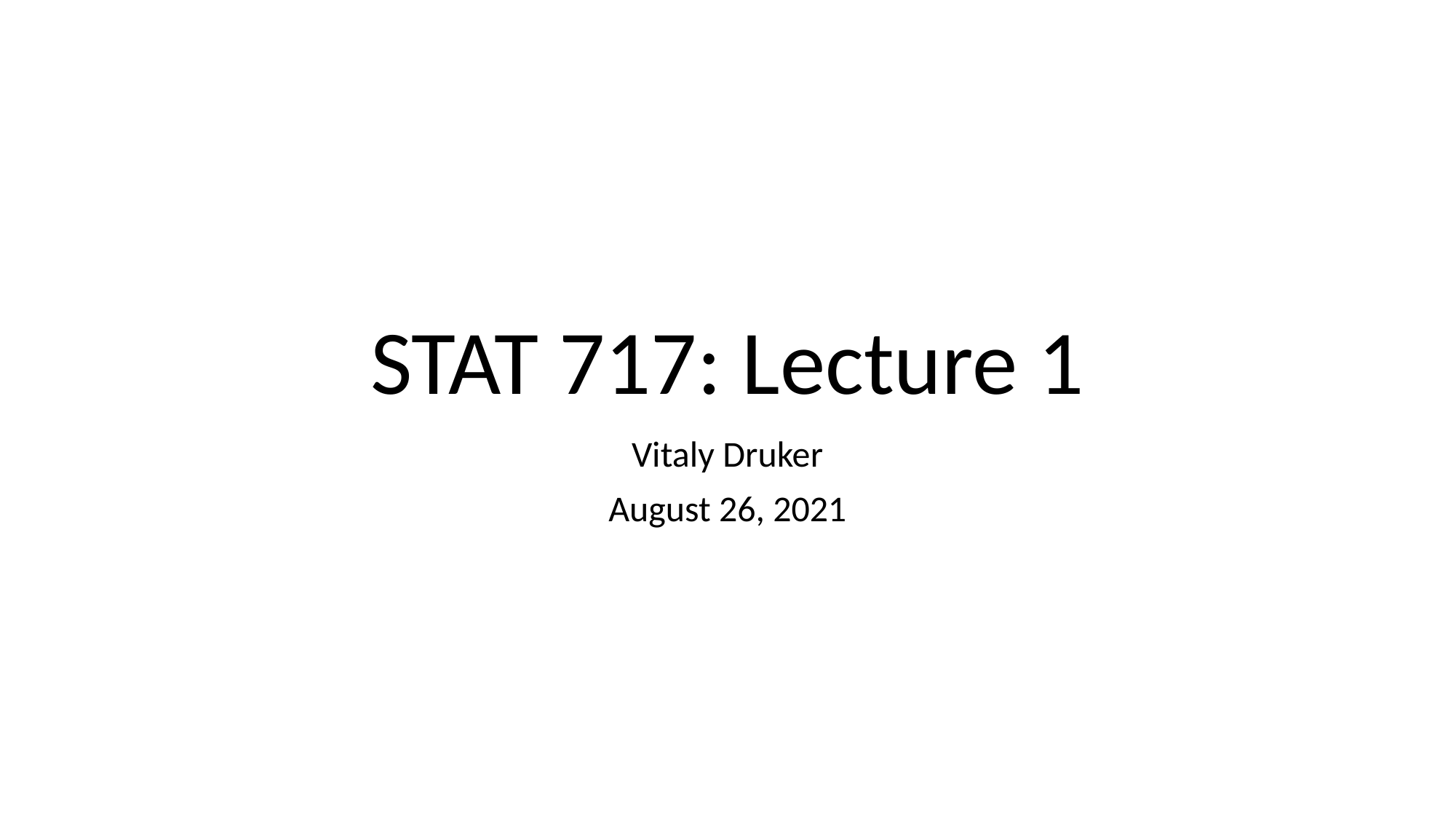

# STAT 717: Lecture 1
Vitaly Druker
August 26, 2021